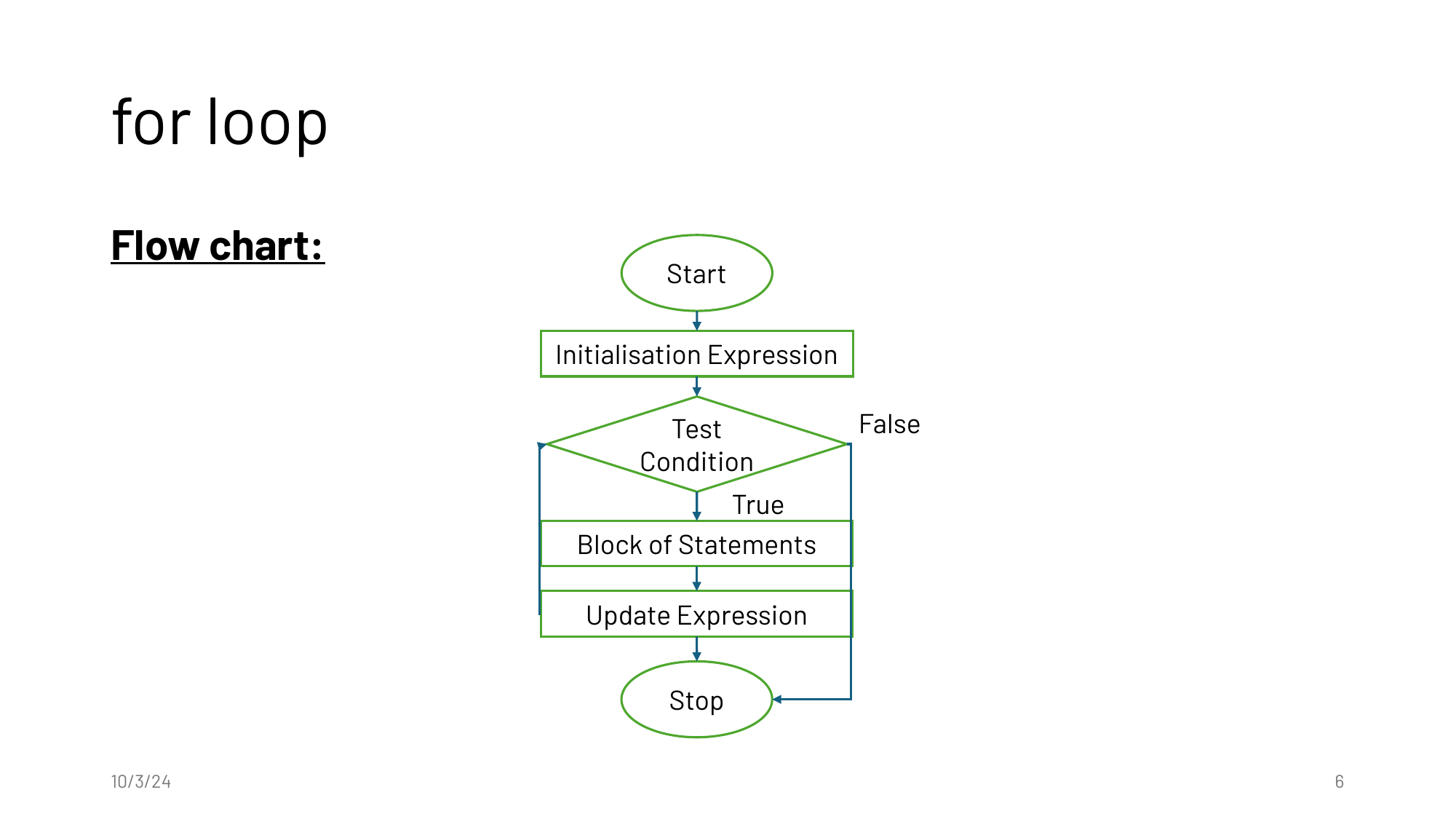

# for loop
Flow chart:
Start
Initialisation Expression
Test Condition
False
True
Block of Statements
Update Expression
Stop
10/3/24
6